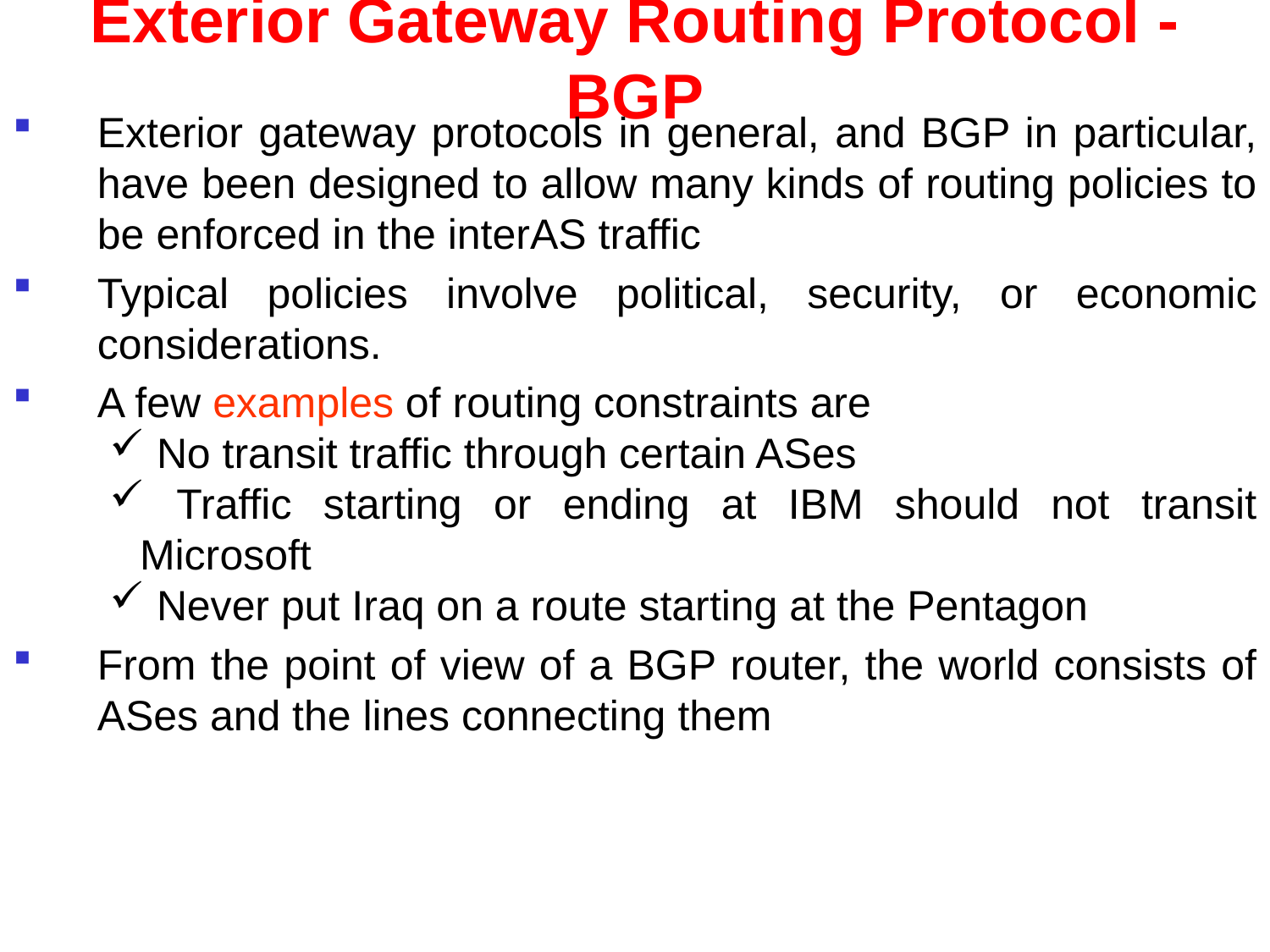

# Exterior Gateway Routing Protocol - BGP
Exterior gateway protocols in general, and BGP in particular, have been designed to allow many kinds of routing policies to be enforced in the interAS traffic
Typical policies involve political, security, or economic considerations.
A few examples of routing constraints are
 No transit traffic through certain ASes
 Traffic starting or ending at IBM should not transit Microsoft
 Never put Iraq on a route starting at the Pentagon
From the point of view of a BGP router, the world consists of ASes and the lines connecting them